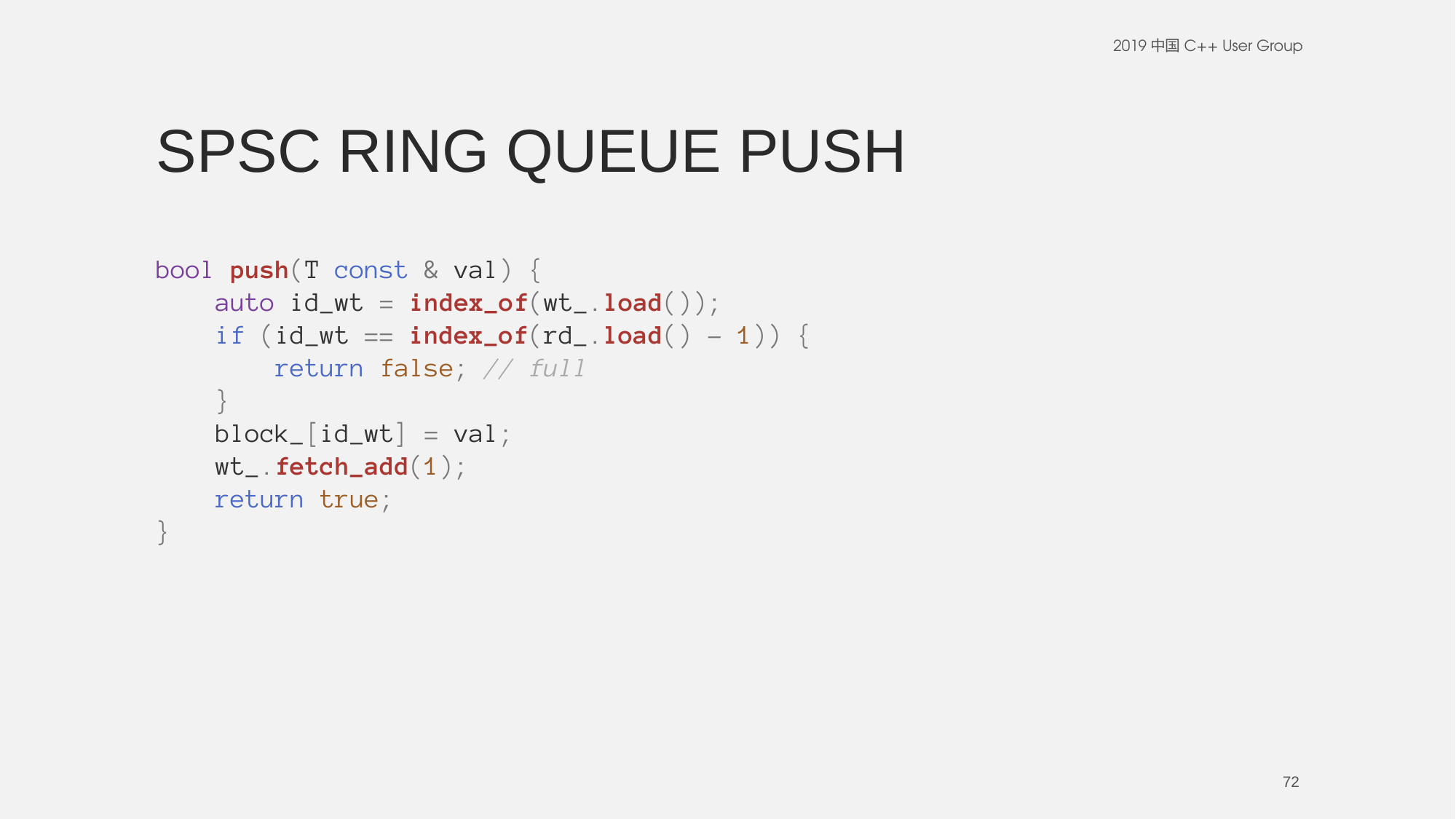

# SPSC ring queue push
bool push(T const & val) {
    auto id_wt = index_of(wt_.load());
    if (id_wt == index_of(rd_.load() - 1)) {
        return false; // full
    }
    block_[id_wt] = val;
    wt_.fetch_add(1);
    return true;
}
72